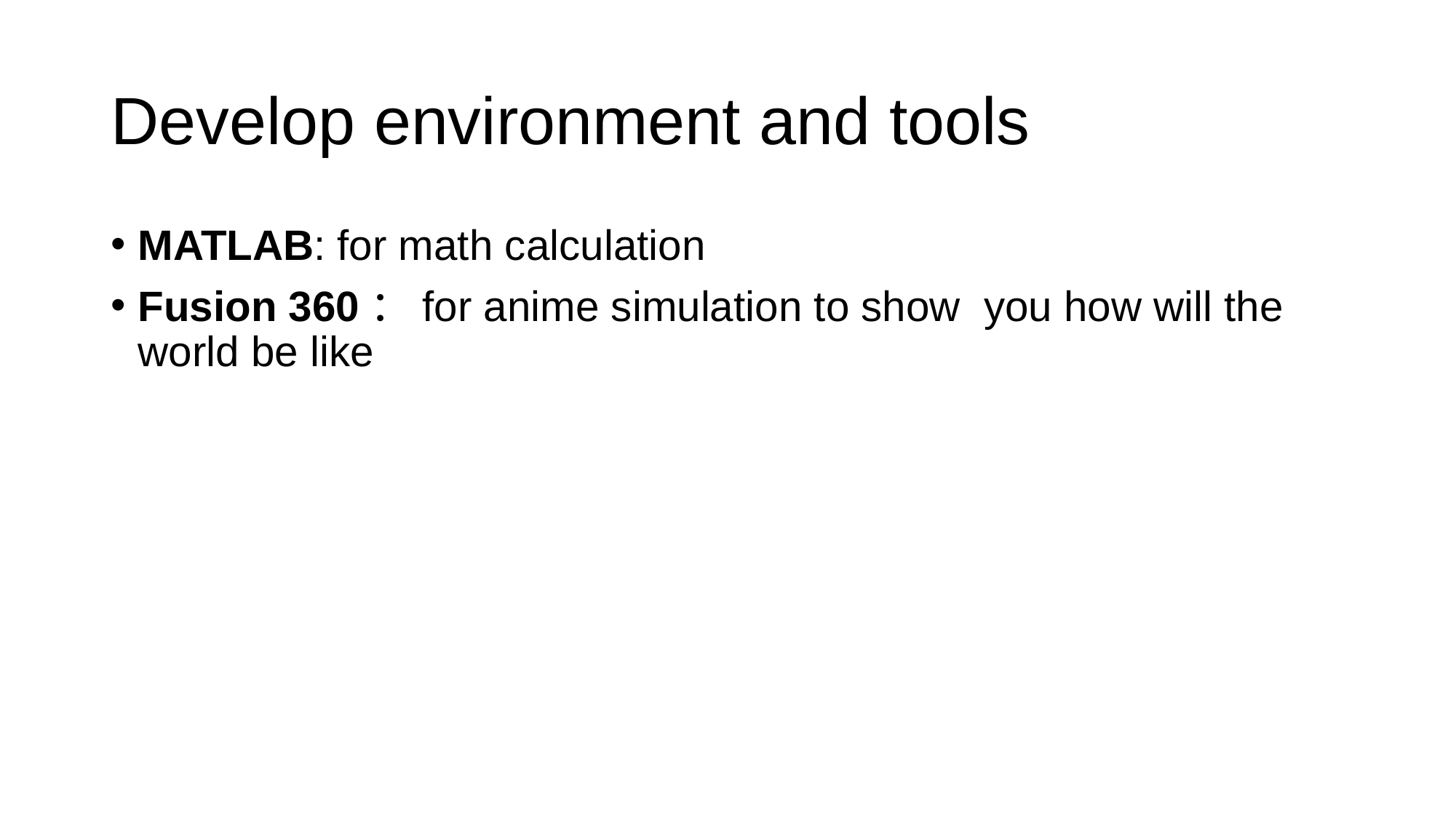

# Develop environment and tools
MATLAB: for math calculation
Fusion 360：for anime simulation to show  you how will the world be like